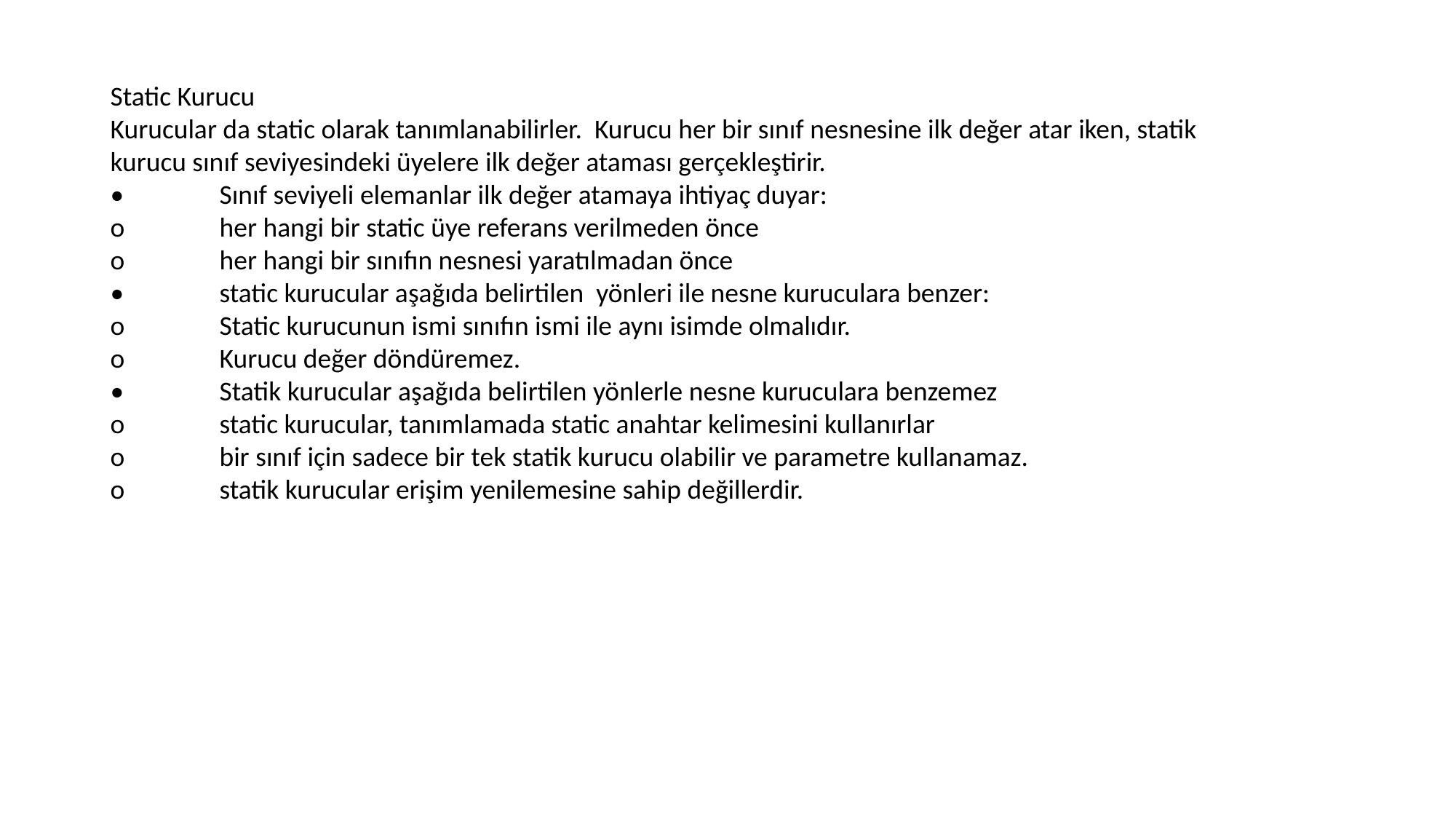

Static Kurucu
Kurucular da static olarak tanımlanabilirler.  Kurucu her bir sınıf nesnesine ilk değer atar iken, statik kurucu sınıf seviyesindeki üyelere ilk değer ataması gerçekleştirir.
•	Sınıf seviyeli elemanlar ilk değer atamaya ihtiyaç duyar:
o	her hangi bir static üye referans verilmeden önce
o	her hangi bir sınıfın nesnesi yaratılmadan önce
•	static kurucular aşağıda belirtilen  yönleri ile nesne kuruculara benzer:
o	Static kurucunun ismi sınıfın ismi ile aynı isimde olmalıdır.
o	Kurucu değer döndüremez.
•	Statik kurucular aşağıda belirtilen yönlerle nesne kuruculara benzemez
o	static kurucular, tanımlamada static anahtar kelimesini kullanırlar
o	bir sınıf için sadece bir tek statik kurucu olabilir ve parametre kullanamaz.
o	statik kurucular erişim yenilemesine sahip değillerdir.